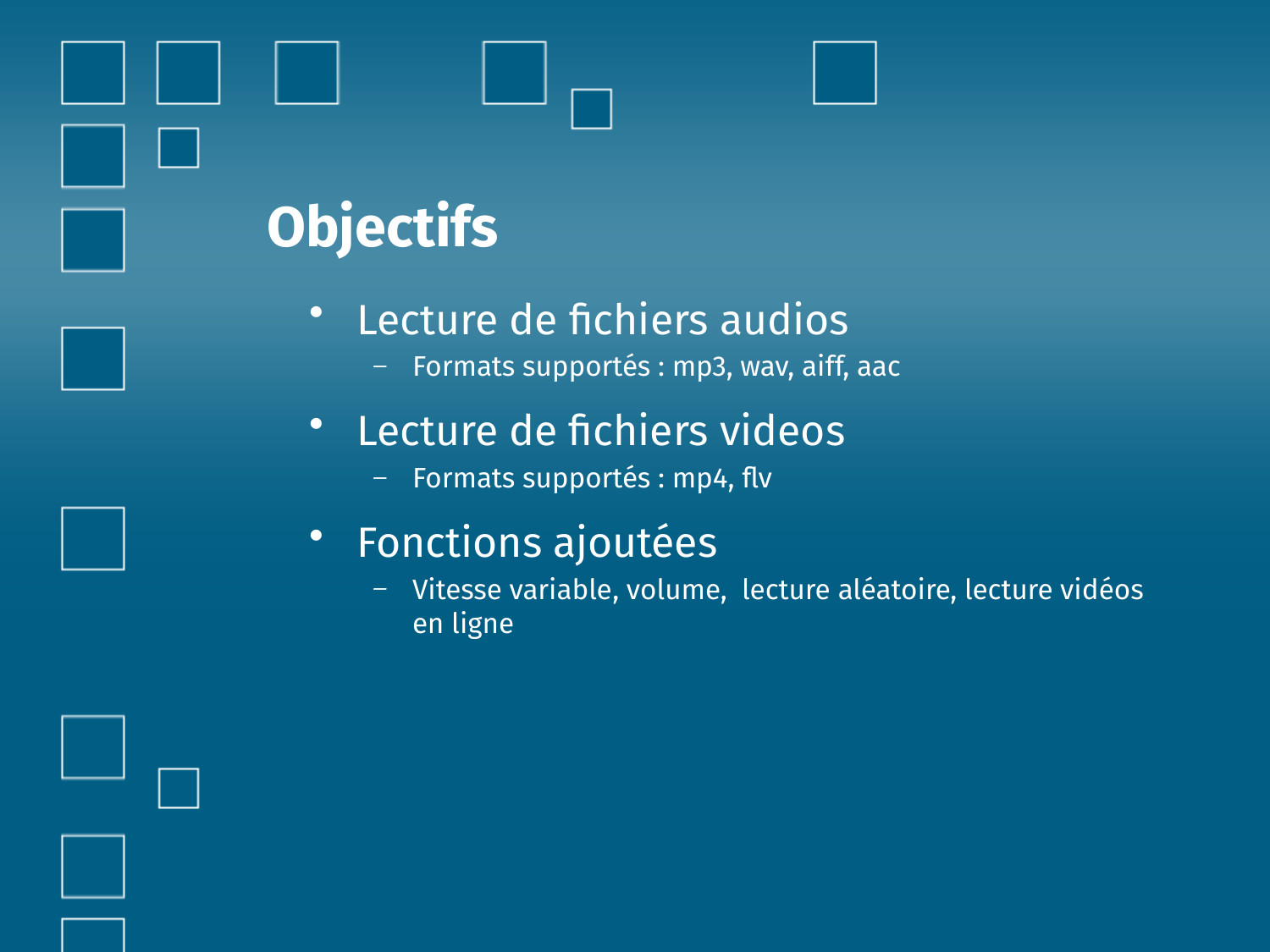

# Objectifs
Lecture de fichiers audios
Formats supportés : mp3, wav, aiff, aac
Lecture de fichiers videos
Formats supportés : mp4, flv
Fonctions ajoutées
Vitesse variable, volume,  lecture aléatoire, lecture vidéos en ligne